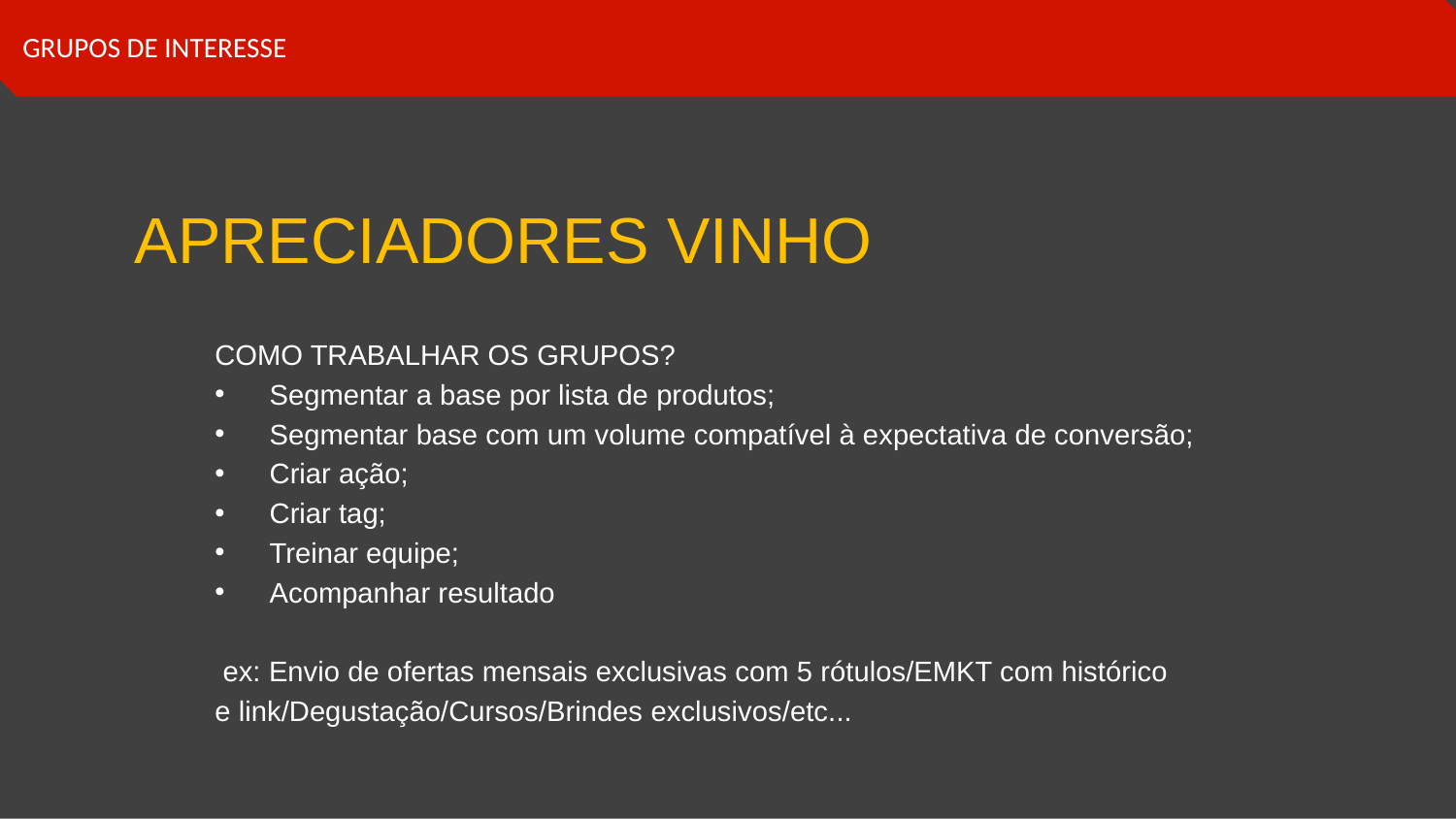

GRUPOS DE INTERESSE
# APRECIADORES VINHO
COMO TRABALHAR OS GRUPOS?
Segmentar a base por lista de produtos;
Segmentar base com um volume compatível à expectativa de conversão;
Criar ação;
Criar tag;
Treinar equipe;
Acompanhar resultado

 ex: Envio de ofertas mensais exclusivas com 5 rótulos/EMKT com histórico
e link/Degustação/Cursos/Brindes exclusivos/etc...